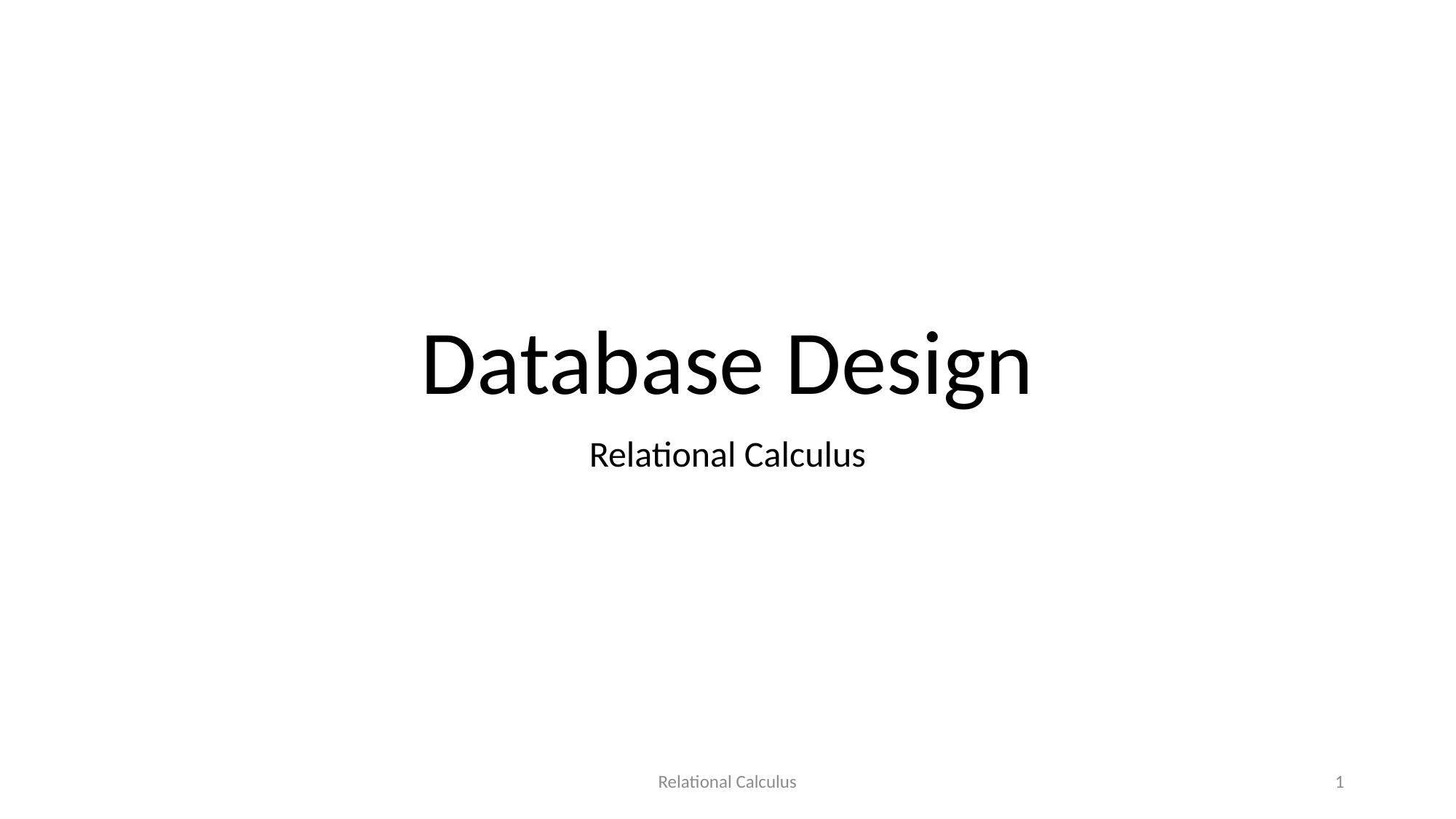

# Database Design
Relational Calculus
Relational Calculus
1